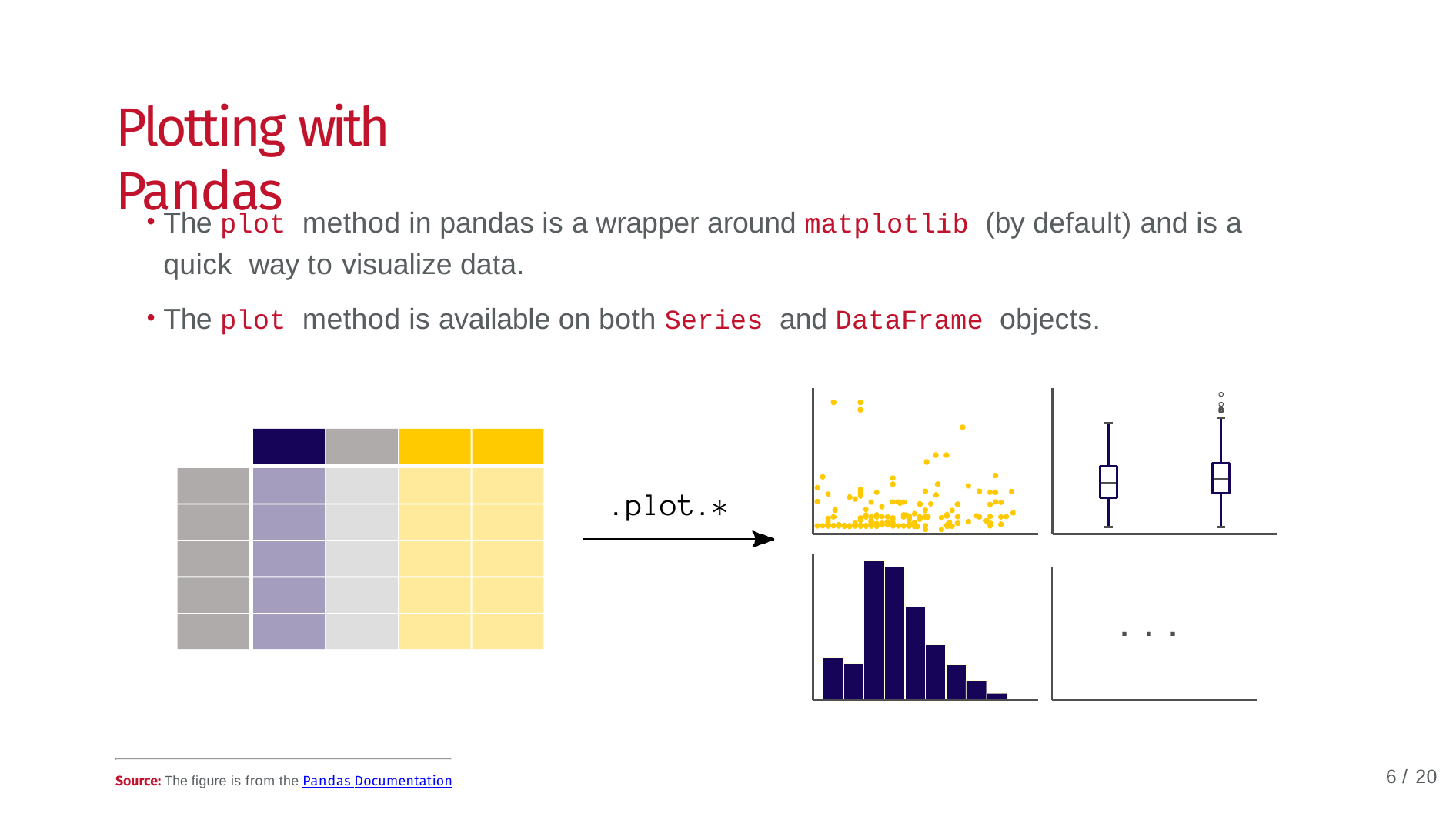

# Plotting with Pandas
The plot method in pandas is a wrapper around matplotlib (by default) and is a quick  way to visualize data.
The plot method is available on both Series and DataFrame objects.

.plot.*

...

6 / 20
Source: The figure is from the Pandas Documentation